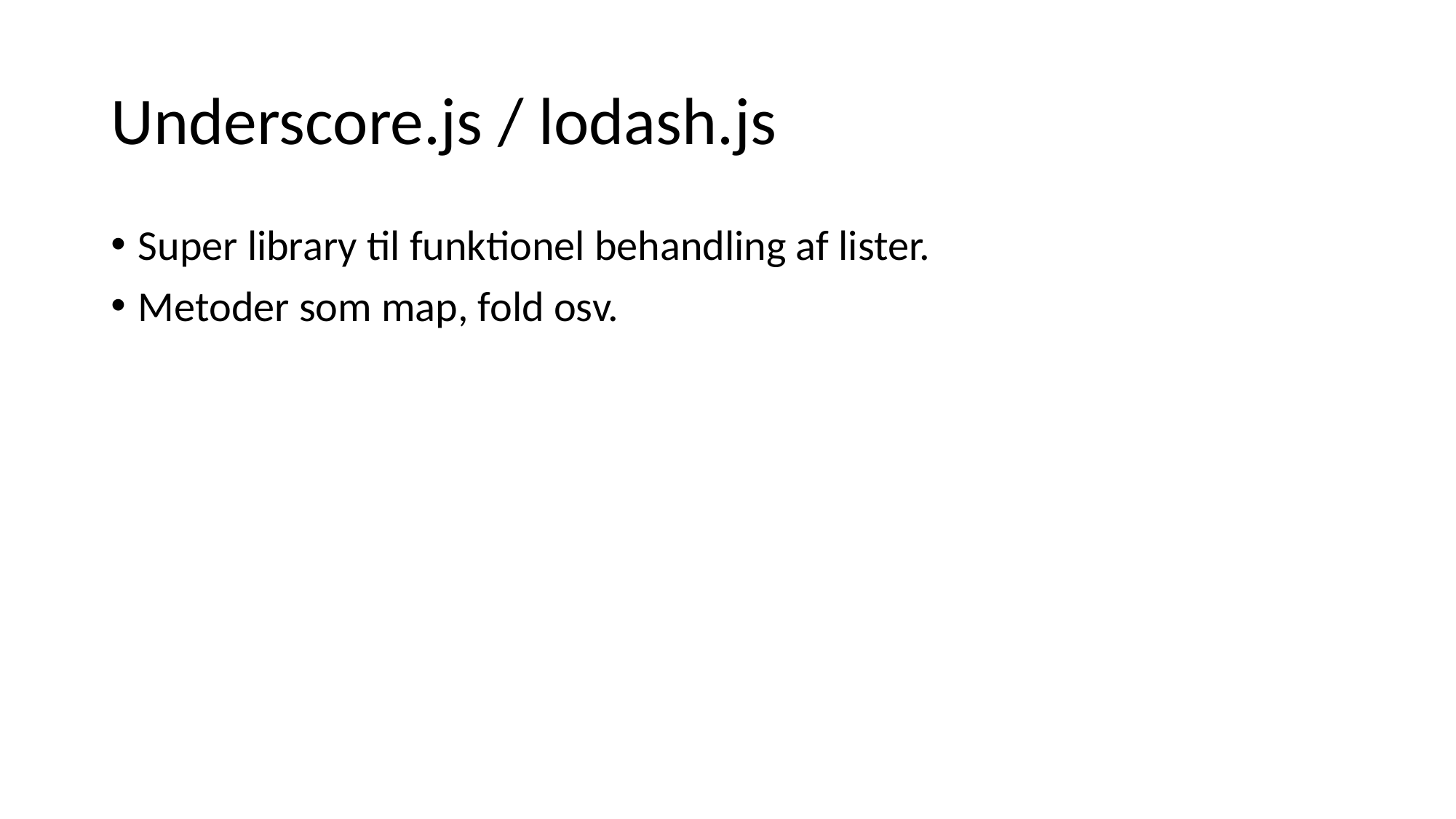

# Underscore.js / lodash.js
Super library til funktionel behandling af lister.
Metoder som map, fold osv.